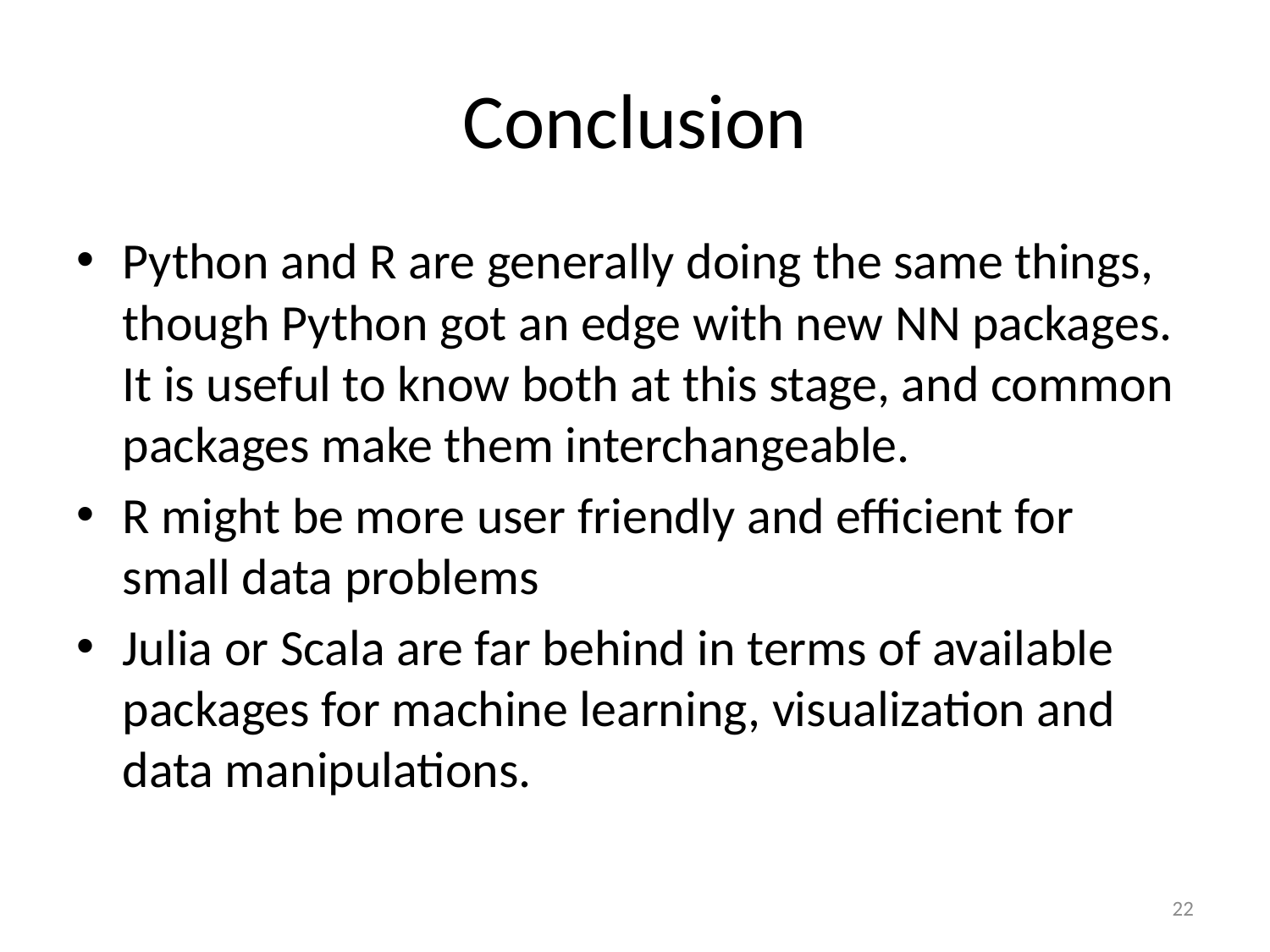

# Conclusion
Python and R are generally doing the same things, though Python got an edge with new NN packages. It is useful to know both at this stage, and common packages make them interchangeable.
R might be more user friendly and efficient for small data problems
Julia or Scala are far behind in terms of available packages for machine learning, visualization and data manipulations.

22